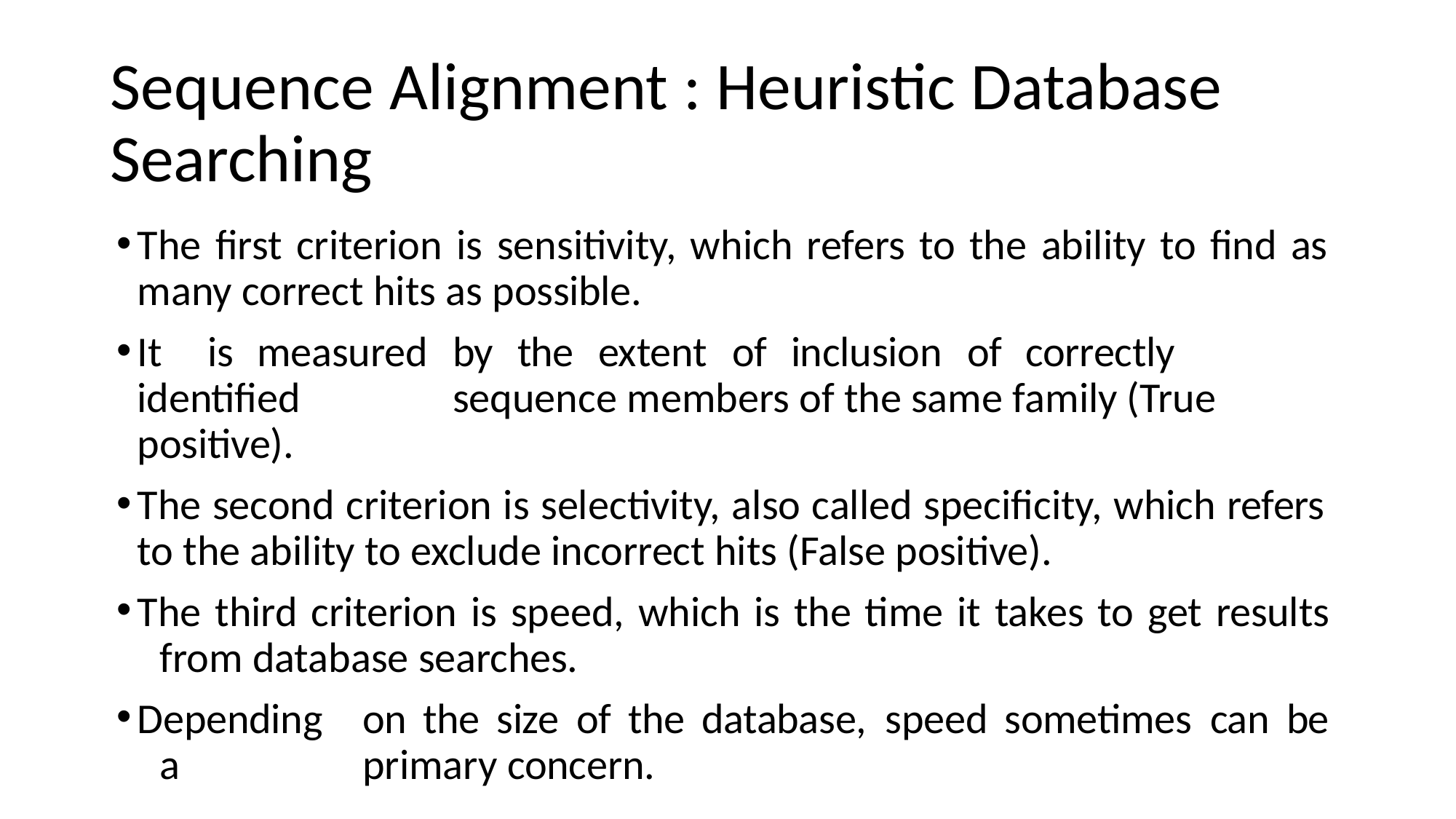

# Sequence Alignment : Heuristic Database Searching
The first criterion is sensitivity, which refers to the ability to find as 	many correct hits as possible.
It	is	measured	by	the	extent	of	inclusion	of	correctly	identified 	sequence members of the same family (True positive).
The second criterion is selectivity, also called specificity, which refers 	to the ability to exclude incorrect hits (False positive).
The third criterion is speed, which is the time it takes to get results 	from database searches.
Depending	on	the	size	of	the	database,	speed	sometimes	can	be	a 	primary concern.